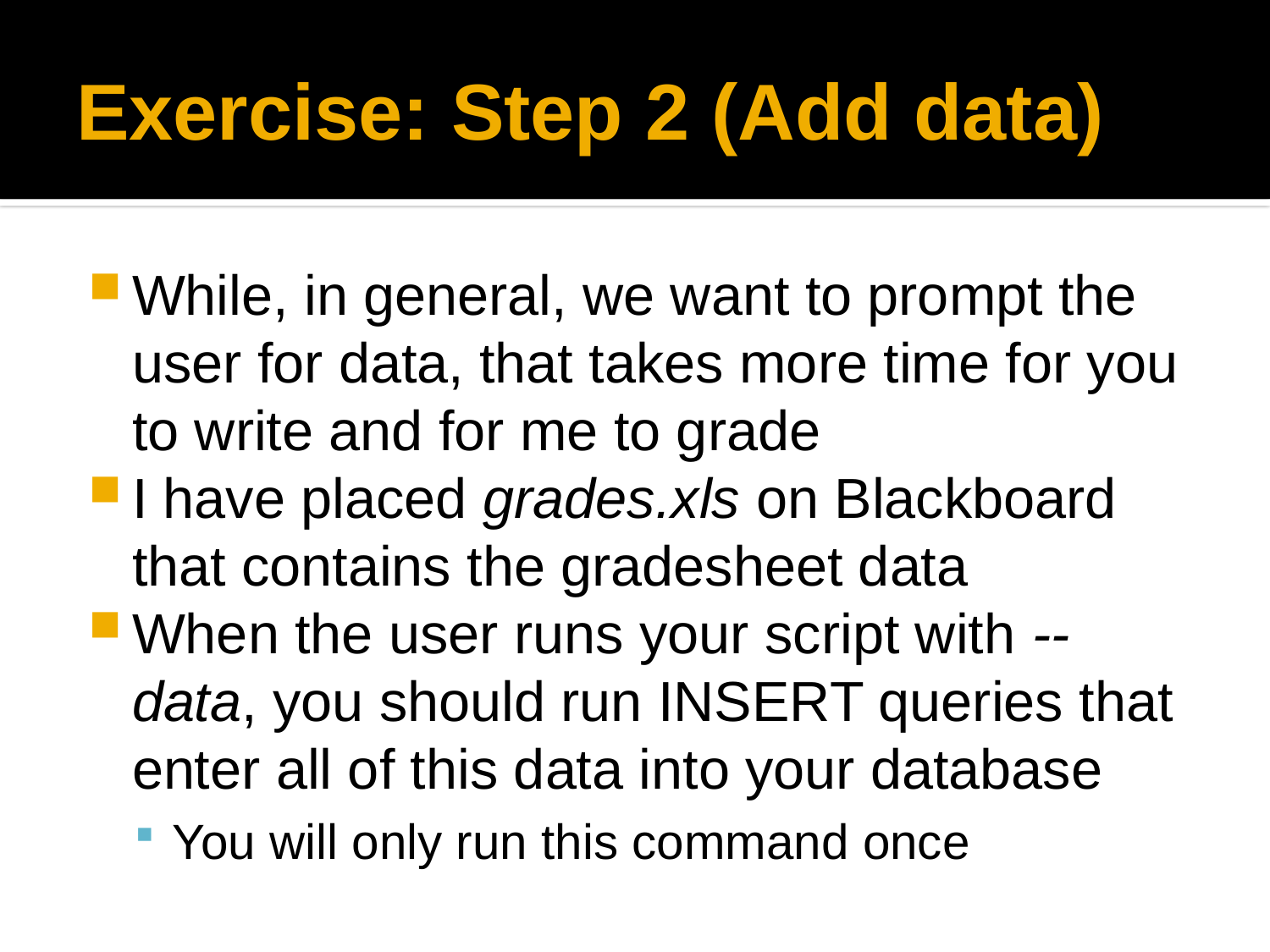

# Exercise: Step 2 (Add data)
While, in general, we want to prompt the user for data, that takes more time for you to write and for me to grade
I have placed grades.xls on Blackboard that contains the gradesheet data
When the user runs your script with --data, you should run INSERT queries that enter all of this data into your database
You will only run this command once